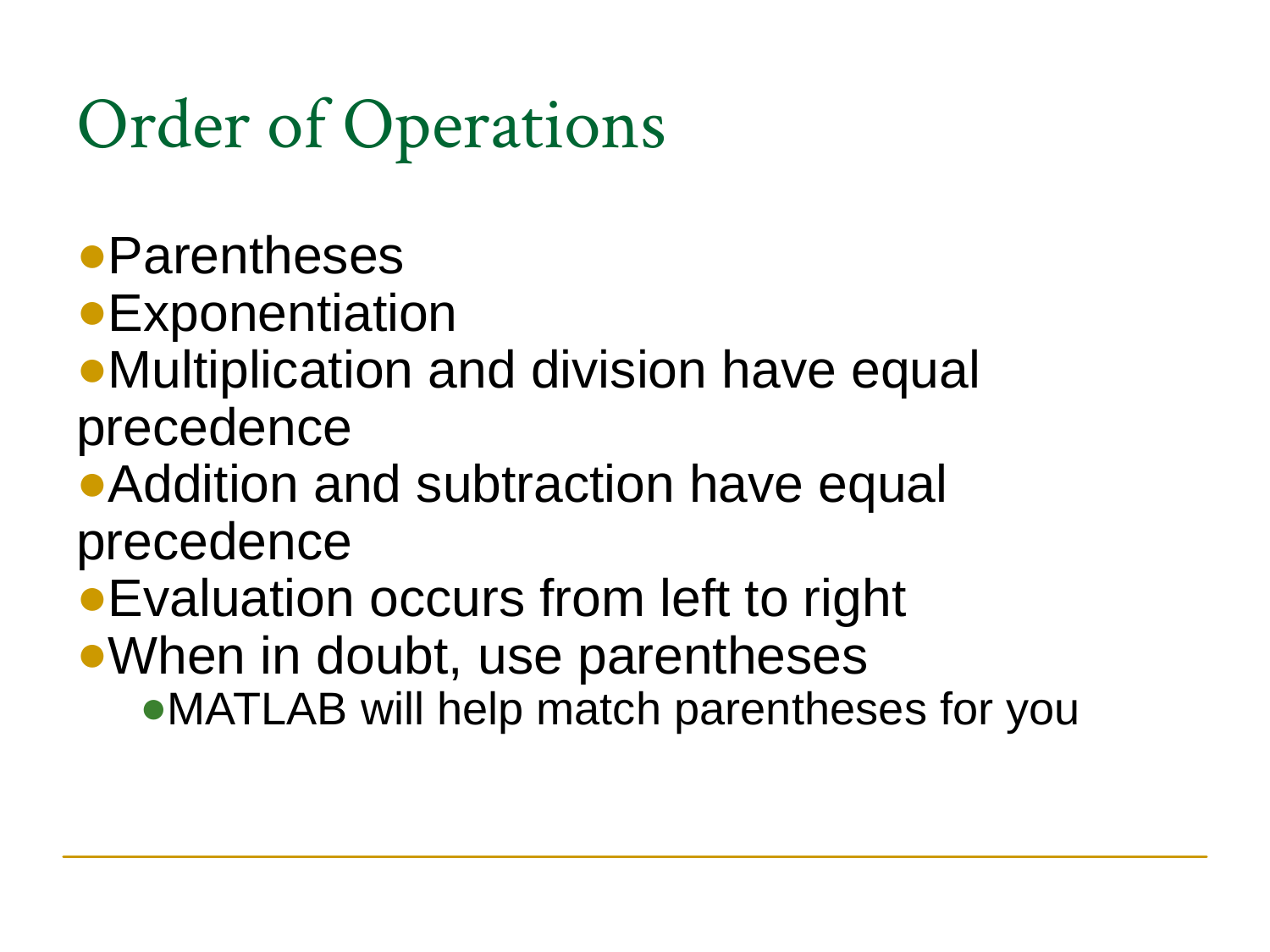

Order of Operations
Parentheses
Exponentiation
Multiplication and division have equal precedence
Addition and subtraction have equal precedence
Evaluation occurs from left to right
When in doubt, use parentheses
MATLAB will help match parentheses for you